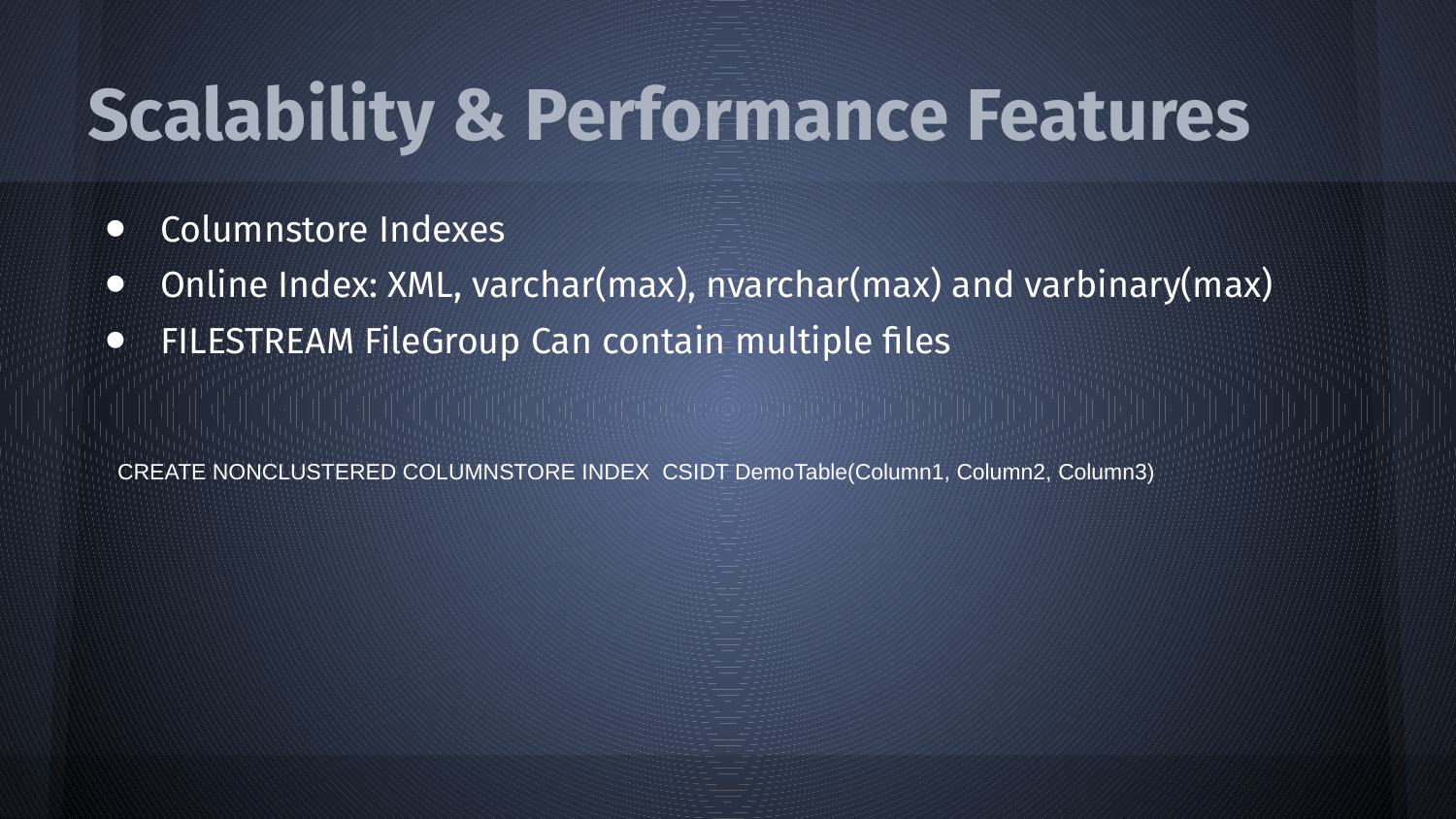

# Scalability & Performance Features
Columnstore Indexes
Online Index: XML, varchar(max), nvarchar(max) and varbinary(max)
FILESTREAM FileGroup Can contain multiple files

CREATE NONCLUSTERED COLUMNSTORE INDEX  CSIDT DemoTable(Column1, Column2, Column3)